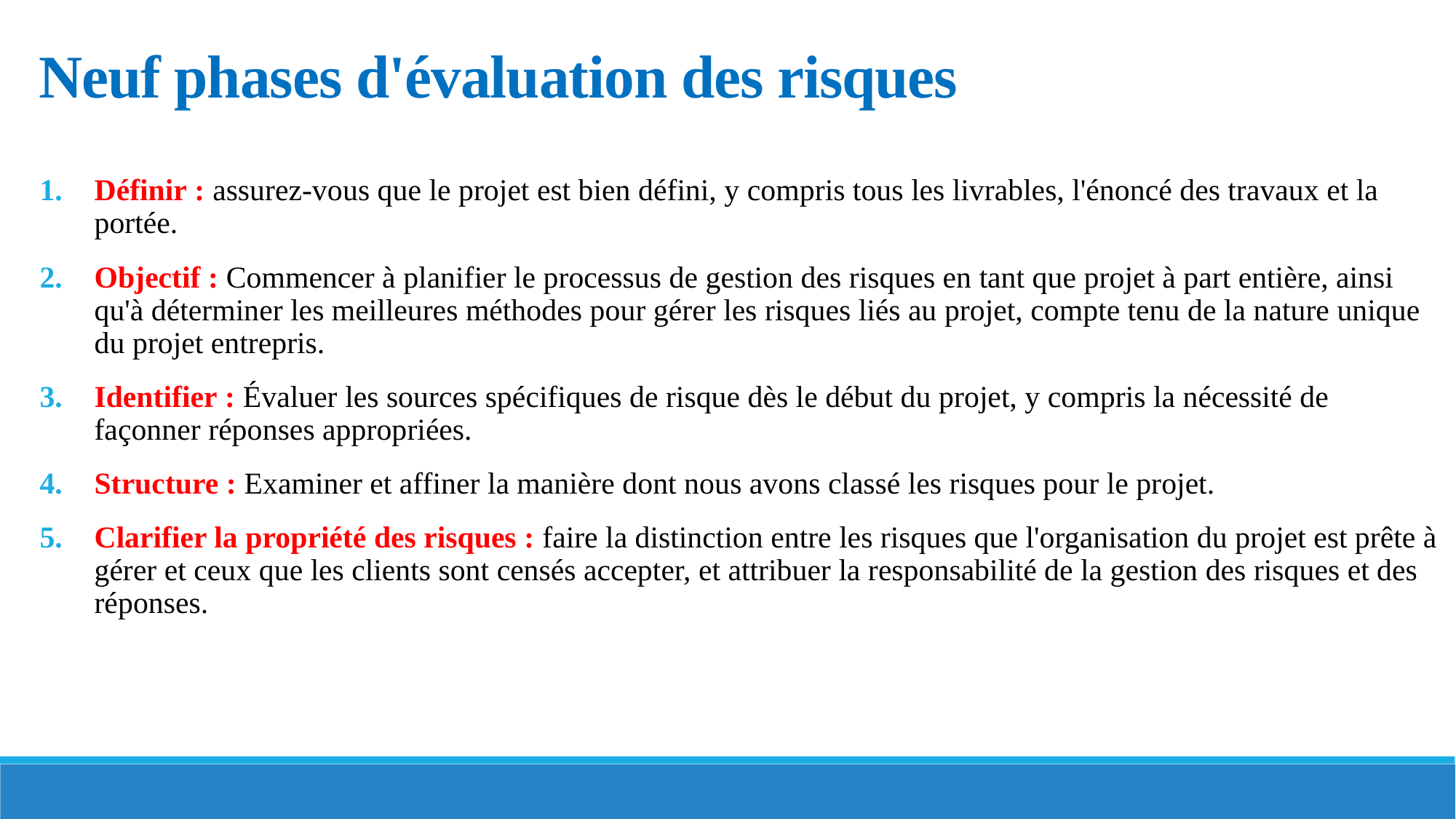

Neuf phases d'évaluation des risques
Définir : assurez-vous que le projet est bien défini, y compris tous les livrables, l'énoncé des travaux et la portée.
Objectif : Commencer à planifier le processus de gestion des risques en tant que projet à part entière, ainsi qu'à déterminer les meilleures méthodes pour gérer les risques liés au projet, compte tenu de la nature unique du projet entrepris.
Identifier : Évaluer les sources spécifiques de risque dès le début du projet, y compris la nécessité de façonner réponses appropriées.
Structure : Examiner et affiner la manière dont nous avons classé les risques pour le projet.
Clarifier la propriété des risques : faire la distinction entre les risques que l'organisation du projet est prête à gérer et ceux que les clients sont censés accepter, et attribuer la responsabilité de la gestion des risques et des réponses.